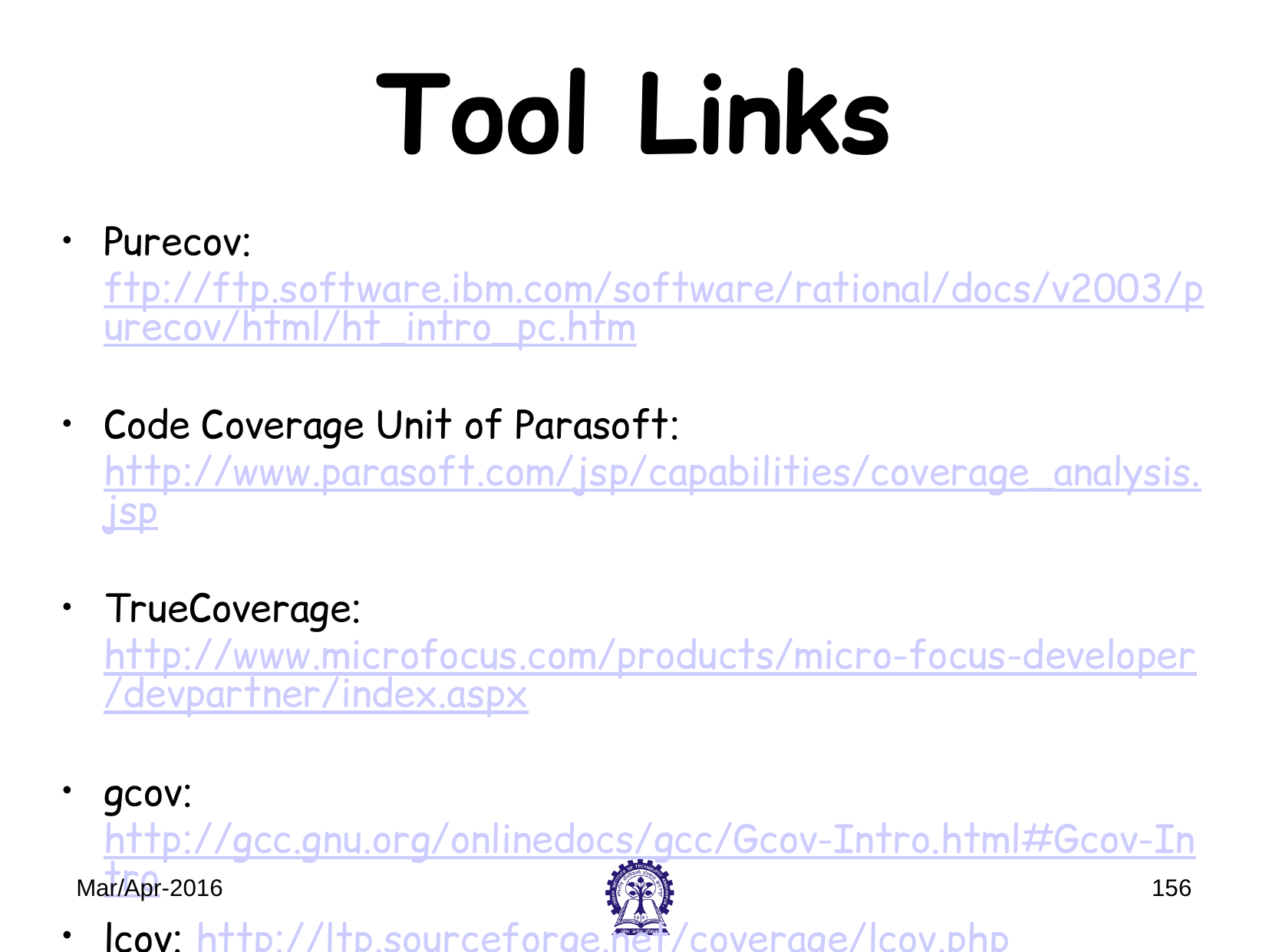

# Tool Links
Purecov: ftp://ftp.software.ibm.com/software/rational/docs/v2003/purecov/html/ht_intro_pc.htm
Code Coverage Unit of Parasoft: http://www.parasoft.com/jsp/capabilities/coverage_analysis.jsp
TrueCoverage: http://www.microfocus.com/products/micro-focus-developer/devpartner/index.aspx
gcov: http://gcc.gnu.org/onlinedocs/gcc/Gcov-Intro.html#Gcov-Intro
lcov: http://ltp.sourceforge.net/coverage/lcov.php
Mar/Apr-2016
156